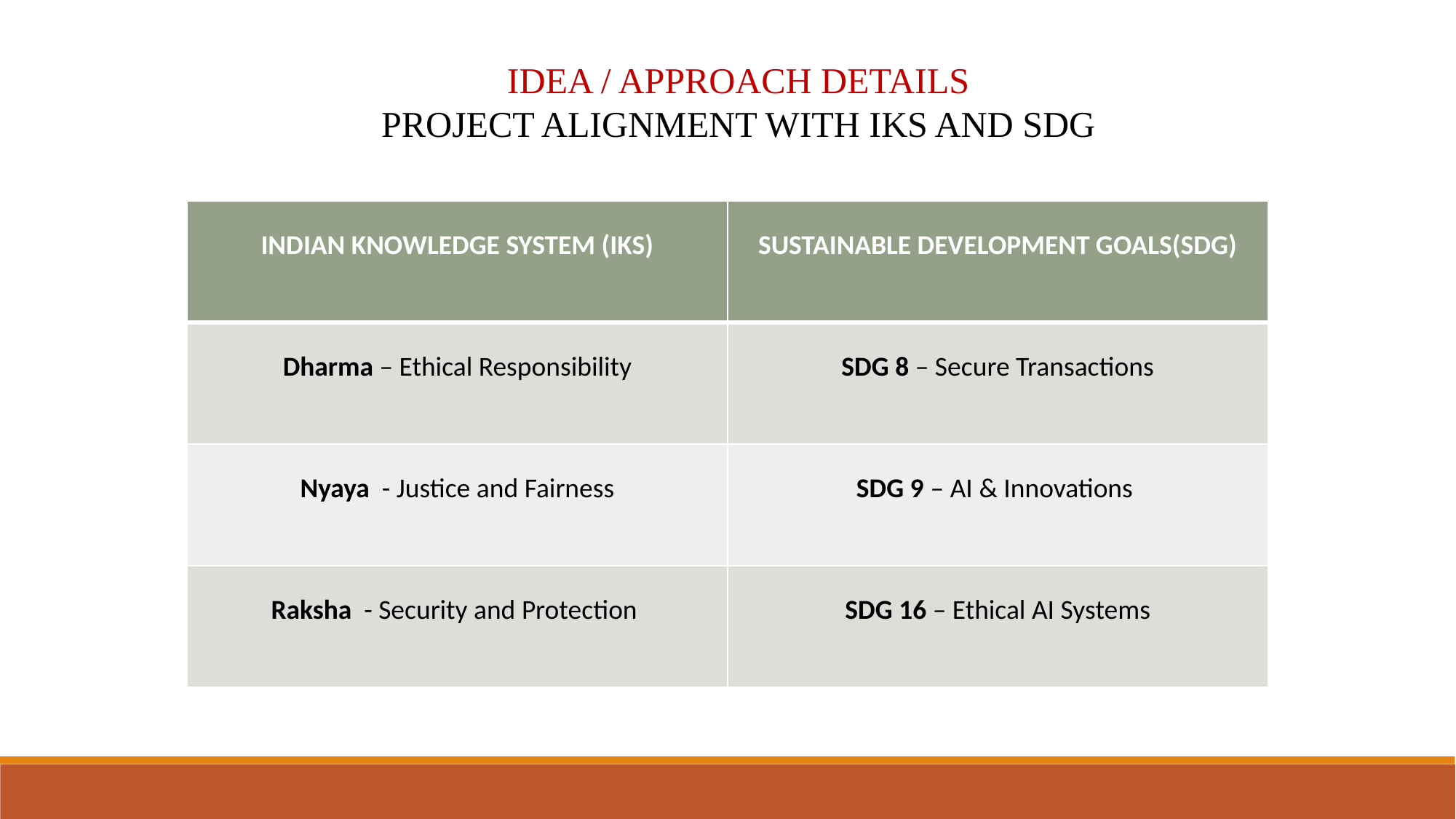

IDEA / APPROACH DETAILS
PROJECT ALIGNMENT WITH IKS AND SDG

| INDIAN KNOWLEDGE SYSTEM (IKS) | SUSTAINABLE DEVELOPMENT GOALS(SDG) |
| --- | --- |
| Dharma – Ethical Responsibility | SDG 8 – Secure Transactions |
| Nyaya - Justice and Fairness | SDG 9 – AI & Innovations |
| Raksha - Security and Protection | SDG 16 – Ethical AI Systems |